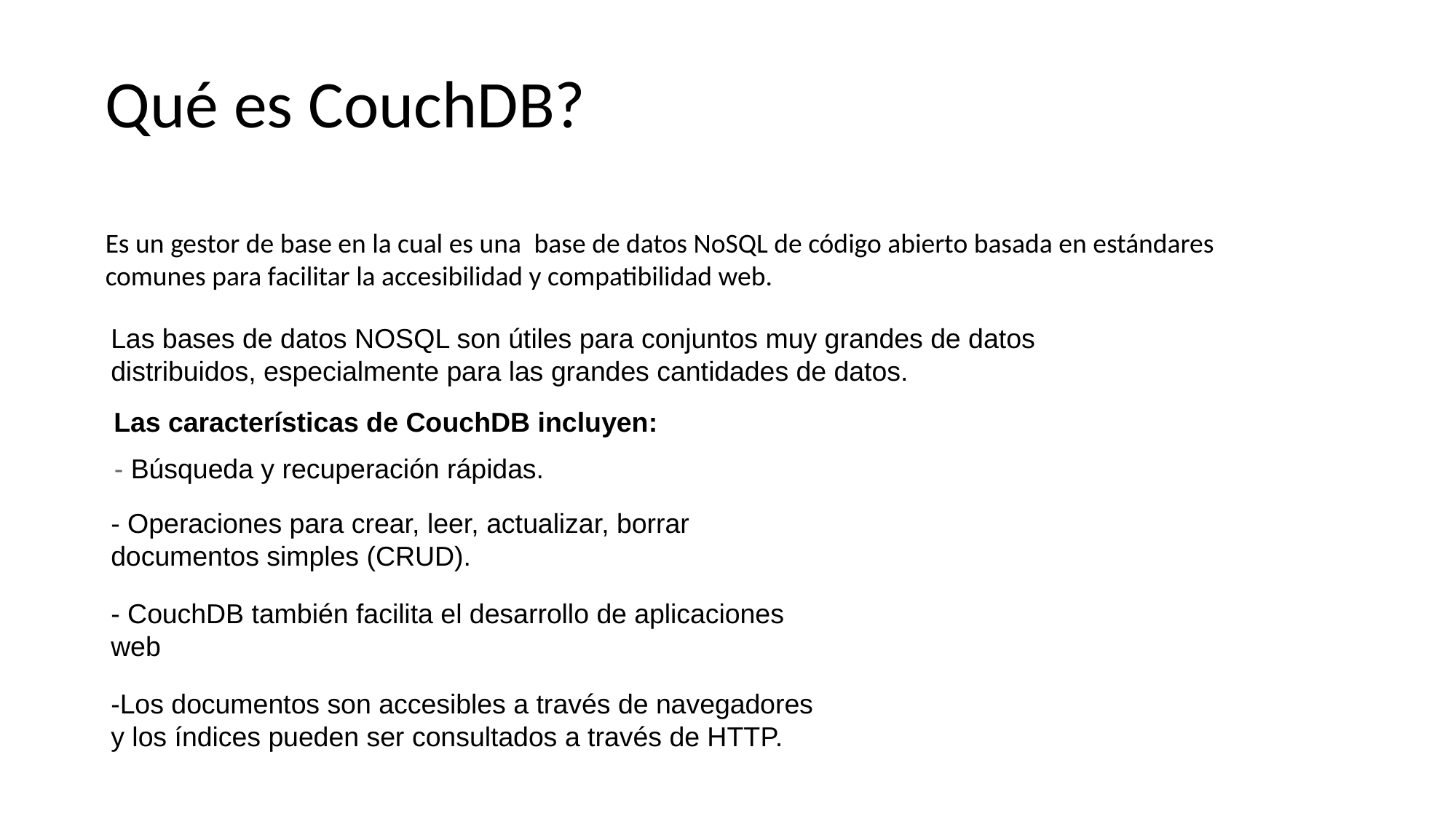

# Qué es CouchDB?
Es un gestor de base en la cual es una  base de datos NoSQL de código abierto basada en estándares comunes para facilitar la accesibilidad y compatibilidad web.
Las bases de datos NOSQL son útiles para conjuntos muy grandes de datos distribuidos, especialmente para las grandes cantidades de datos.
Las características de CouchDB incluyen:
 - Búsqueda y recuperación rápidas.
- Operaciones para crear, leer, actualizar, borrar documentos simples (CRUD).
- CouchDB también facilita el desarrollo de aplicaciones web
-Los documentos son accesibles a través de navegadores y los índices pueden ser consultados a través de HTTP.